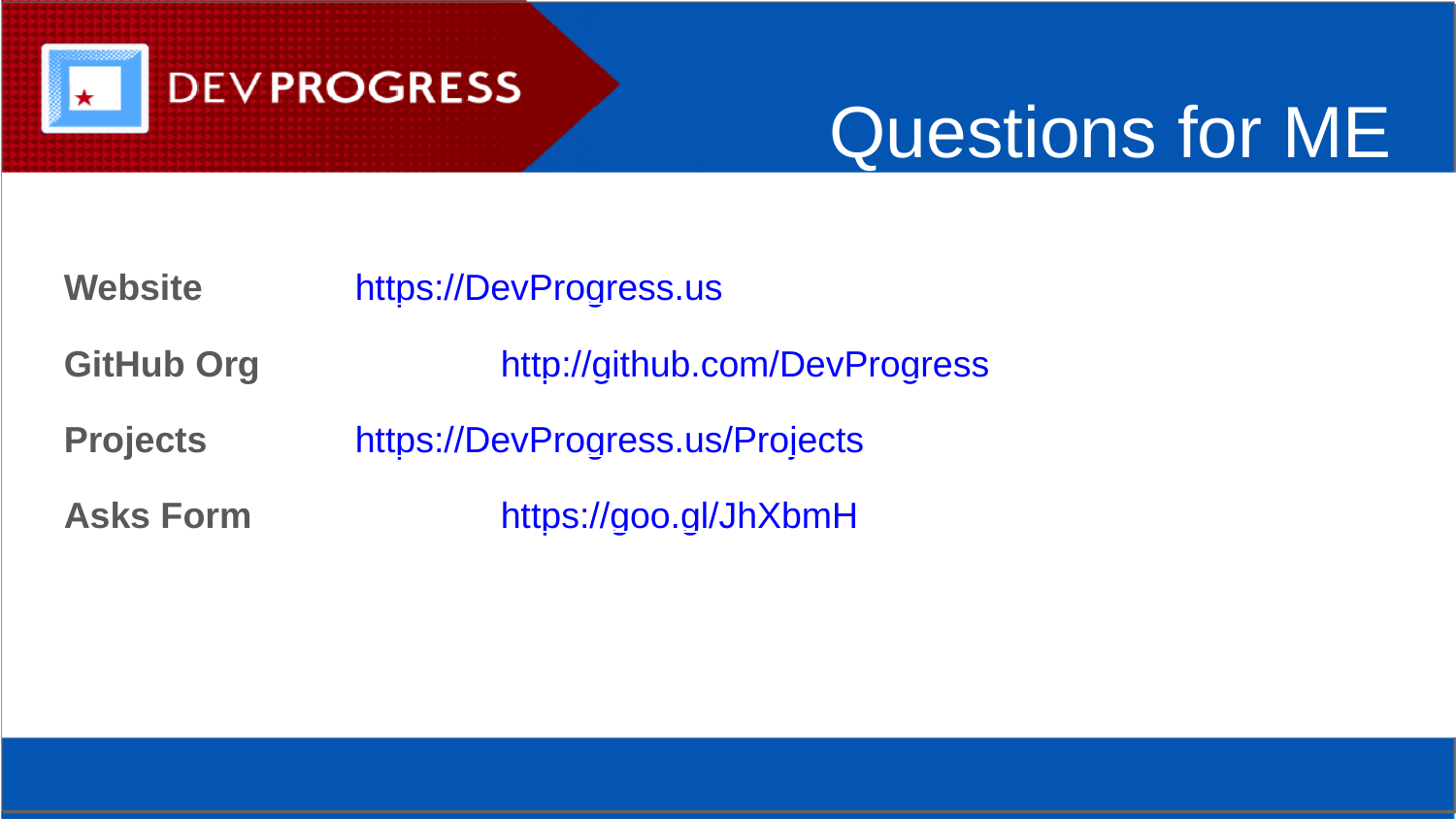

Questions for ME

Website		https://DevProgress.us
GitHub Org		http://github.com/DevProgress
Projects		https://DevProgress.us/Projects
Asks Form		https://goo.gl/JhXbmH